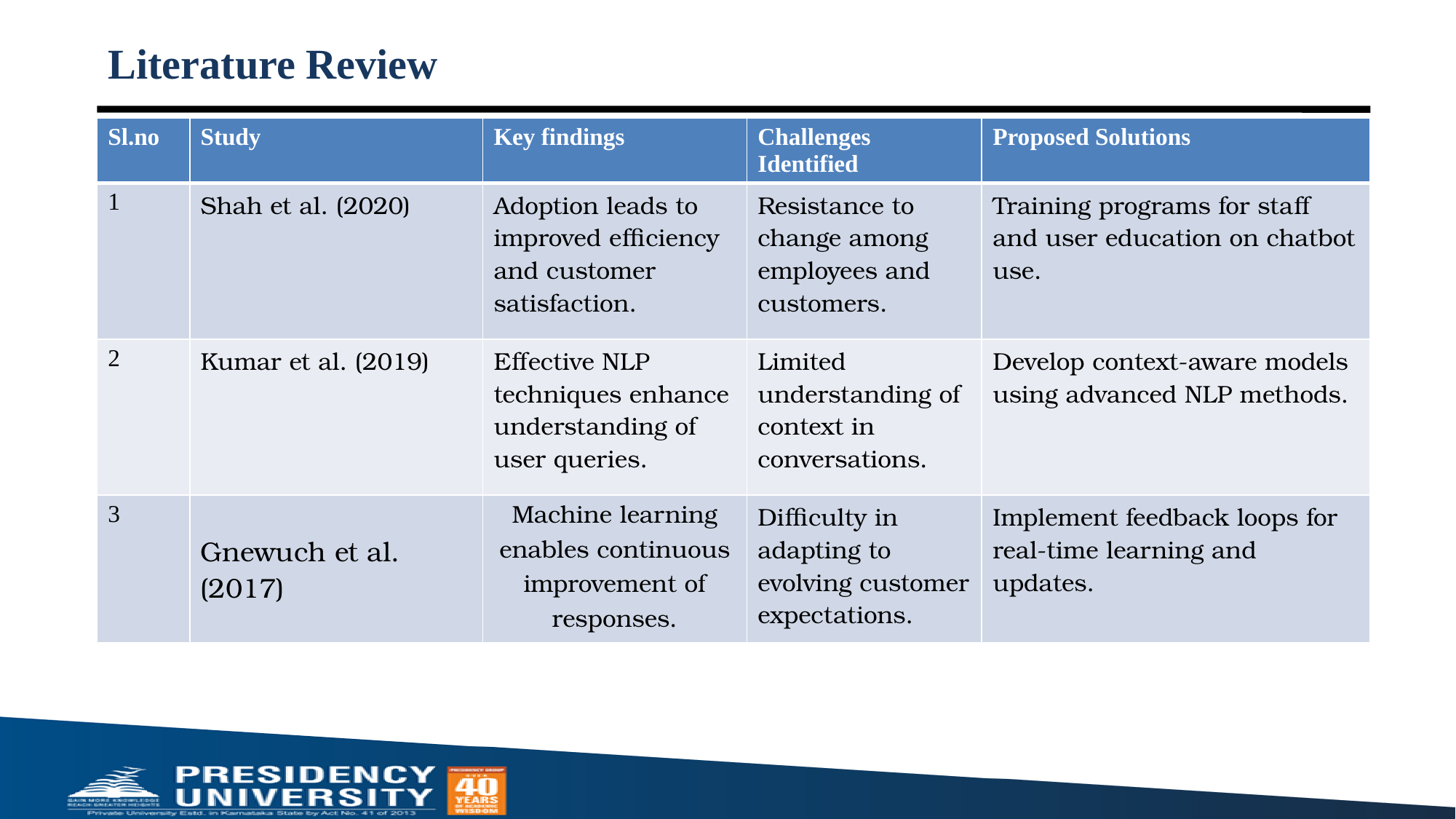

# Literature Review
| Sl.no | Study | Key findings | Challenges Identified | Proposed Solutions |
| --- | --- | --- | --- | --- |
| 1 | Shah et al. (2020) | Adoption leads to improved efficiency and customer satisfaction. | Resistance to change among employees and customers. | Training programs for staff and user education on chatbot use. |
| 2 | Kumar et al. (2019) | Effective NLP techniques enhance understanding of user queries. | Limited understanding of context in conversations. | Develop context-aware models using advanced NLP methods. |
| 3 | Gnewuch et al. (2017) | Machine learning enables continuous improvement of responses. | Difficulty in adapting to evolving customer expectations. | Implement feedback loops for real-time learning and updates. |